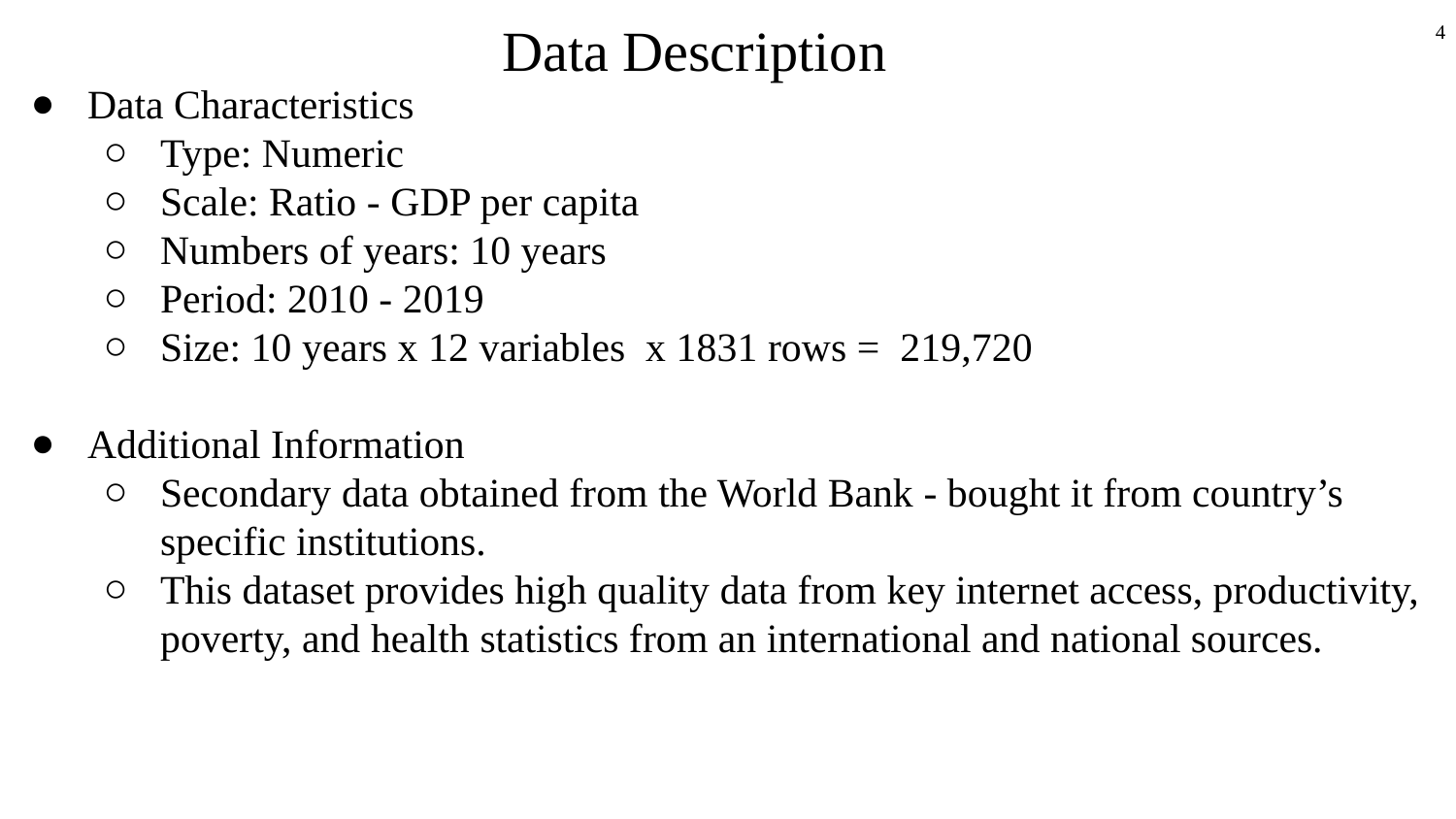

# Data Description
4
Data Characteristics
Type: Numeric
Scale: Ratio - GDP per capita
Numbers of years: 10 years
Period: 2010 - 2019
Size: 10 years x 12 variables  x 1831 rows =  219,720

Additional Information
Secondary data obtained from the World Bank - bought it from country’s specific institutions.
This dataset provides high quality data from key internet access, productivity, poverty, and health statistics from an international and national sources.